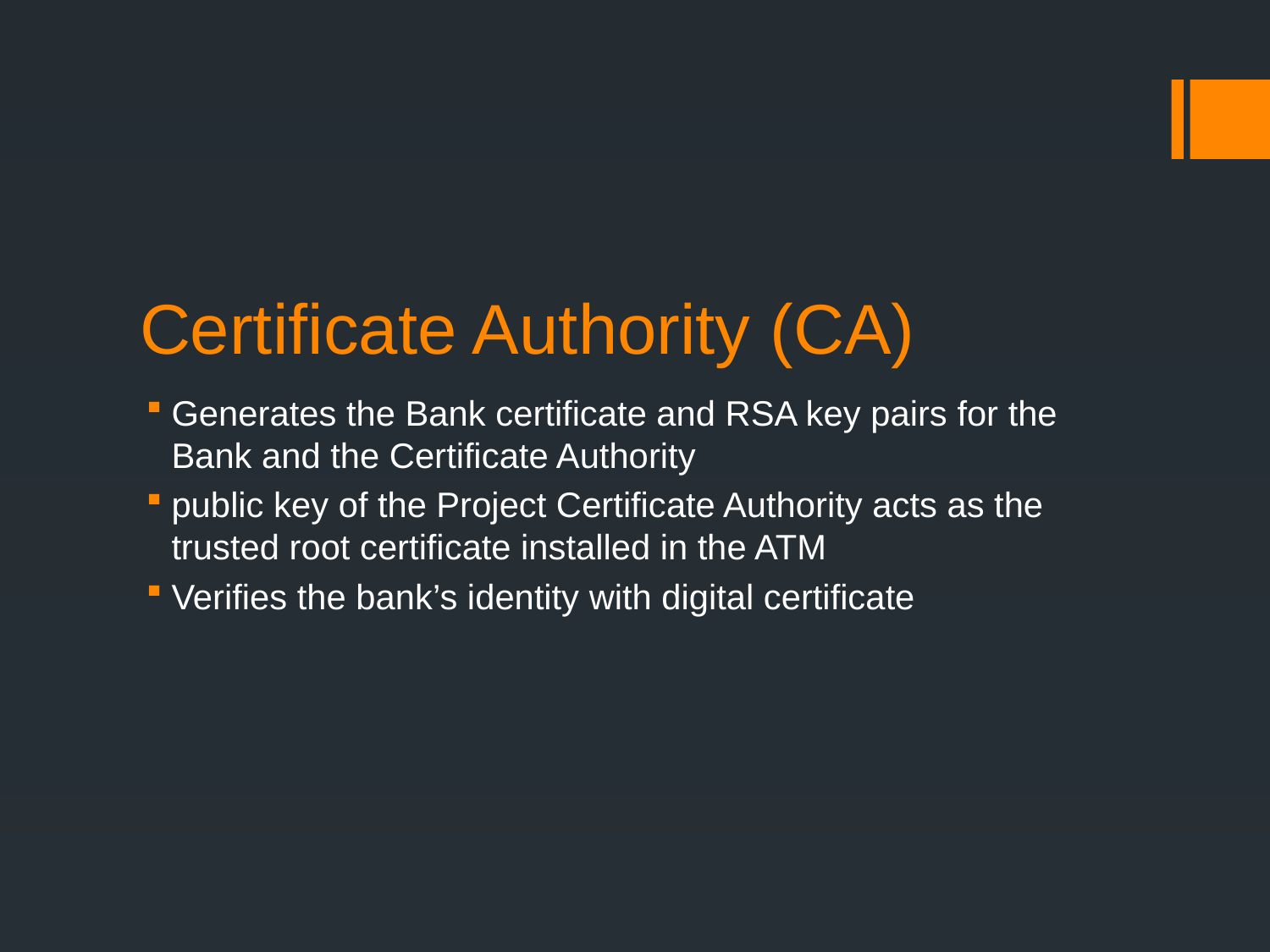

# Certificate Authority (CA)
Generates the Bank certificate and RSA key pairs for the Bank and the Certificate Authority
public key of the Project Certificate Authority acts as the trusted root certificate installed in the ATM
Verifies the bank’s identity with digital certificate